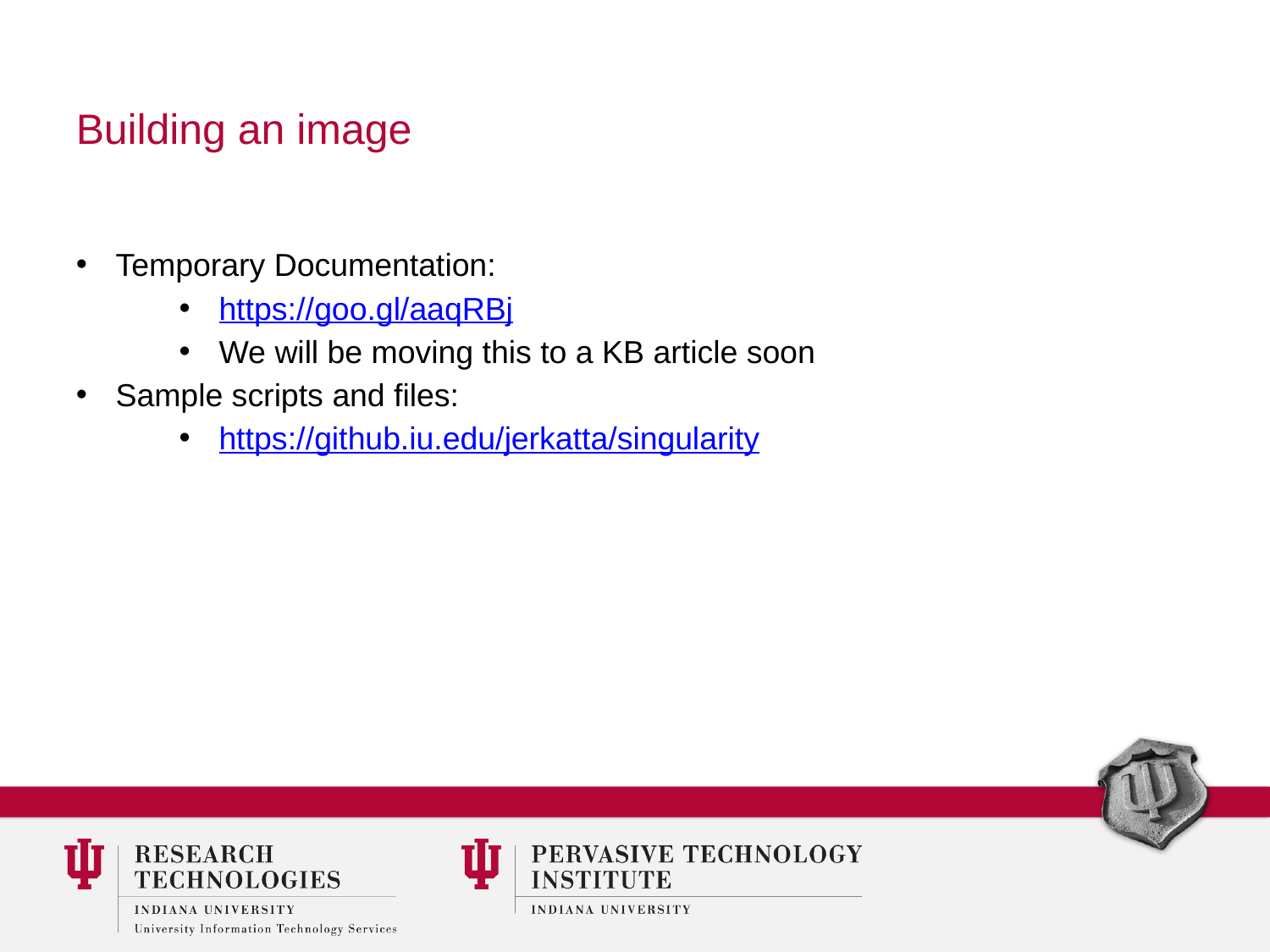

# Building an image
Temporary Documentation:
https://goo.gl/aaqRBj
We will be moving this to a KB article soon
Sample scripts and files:
https://github.iu.edu/jerkatta/singularity